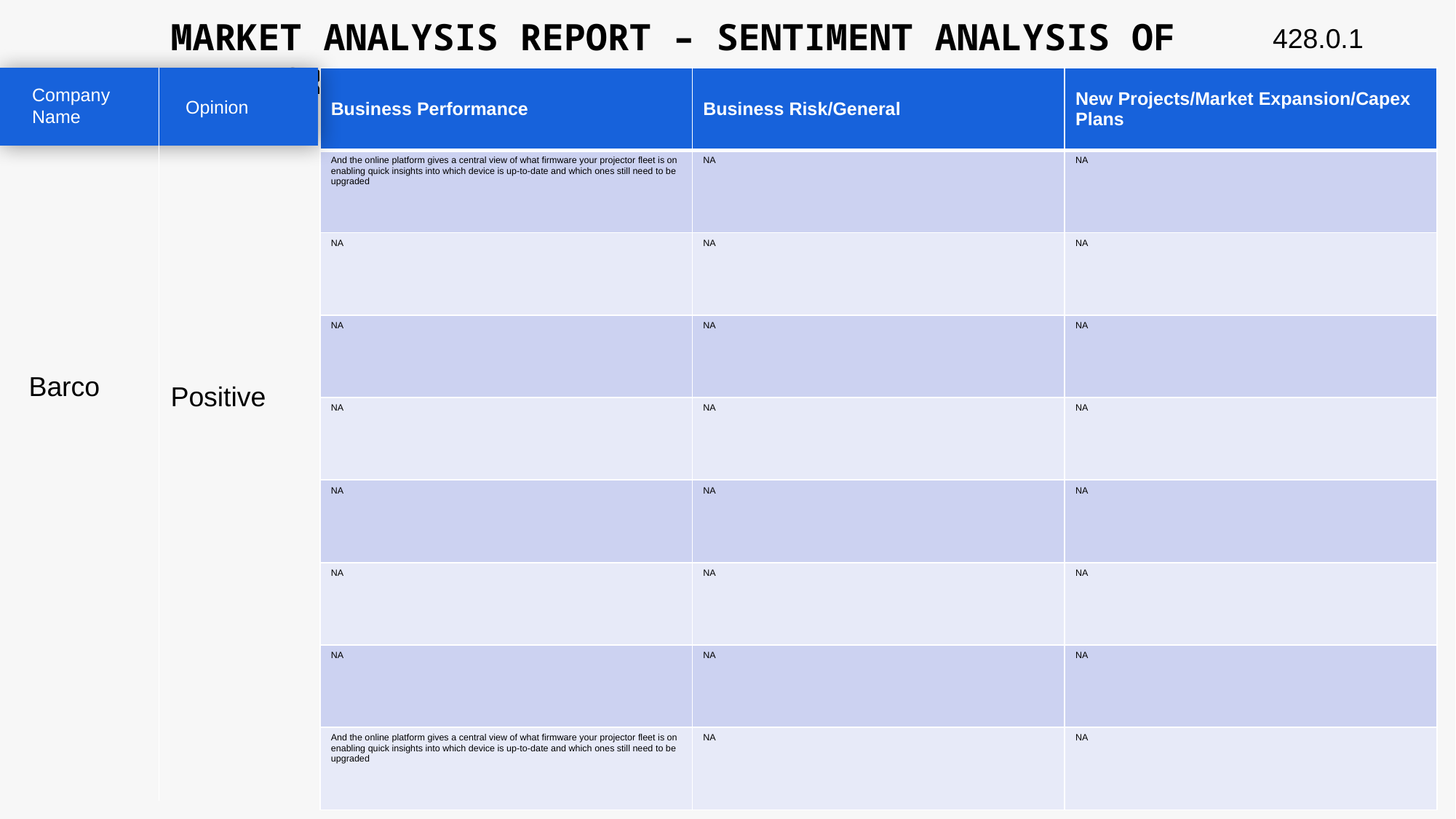

MARKET ANALYSIS REPORT – SENTIMENT ANALYSIS OF PEER GROUP
428.0.1

| Business Performance | Business Risk/General | New Projects/Market Expansion/Capex Plans |
| --- | --- | --- |
| And the online platform gives a central view of what firmware your projector fleet is on enabling quick insights into which device is up-to-date and which ones still need to be upgraded | NA | NA |
| NA | NA | NA |
| NA | NA | NA |
| NA | NA | NA |
| NA | NA | NA |
| NA | NA | NA |
| NA | NA | NA |
| And the online platform gives a central view of what firmware your projector fleet is on enabling quick insights into which device is up-to-date and which ones still need to be upgraded | NA | NA |
Company Name
Opinion
Barco
Positive